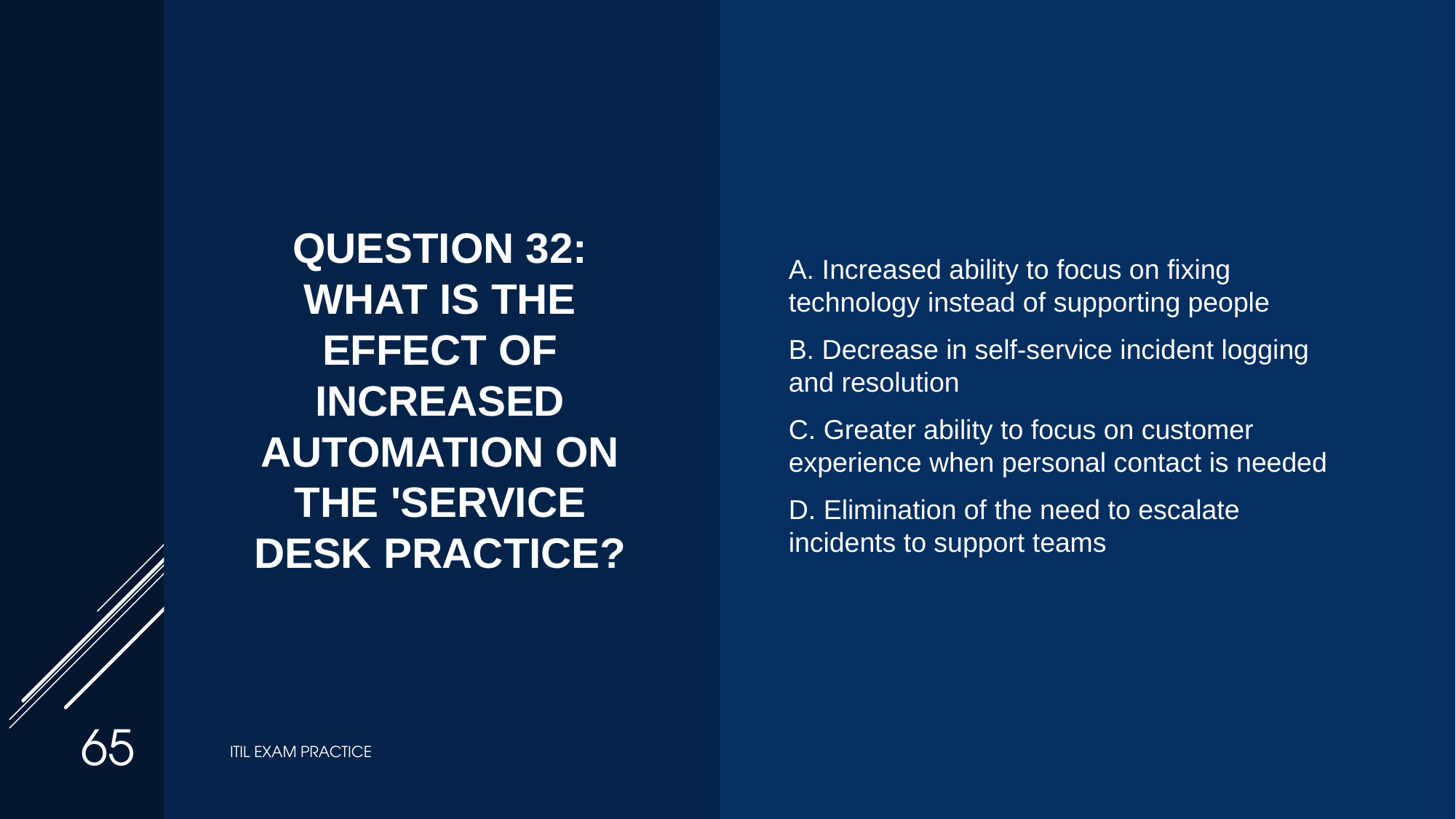

# Question 32: What is the effect of increased automation on the 'service desk practice?
A. Increased ability to focus on fixing technology instead of supporting people
B. Decrease in self-service incident logging and resolution
C. Greater ability to focus on customer experience when personal contact is needed
D. Elimination of the need to escalate incidents to support teams
65
ITIL EXAM PRACTICE